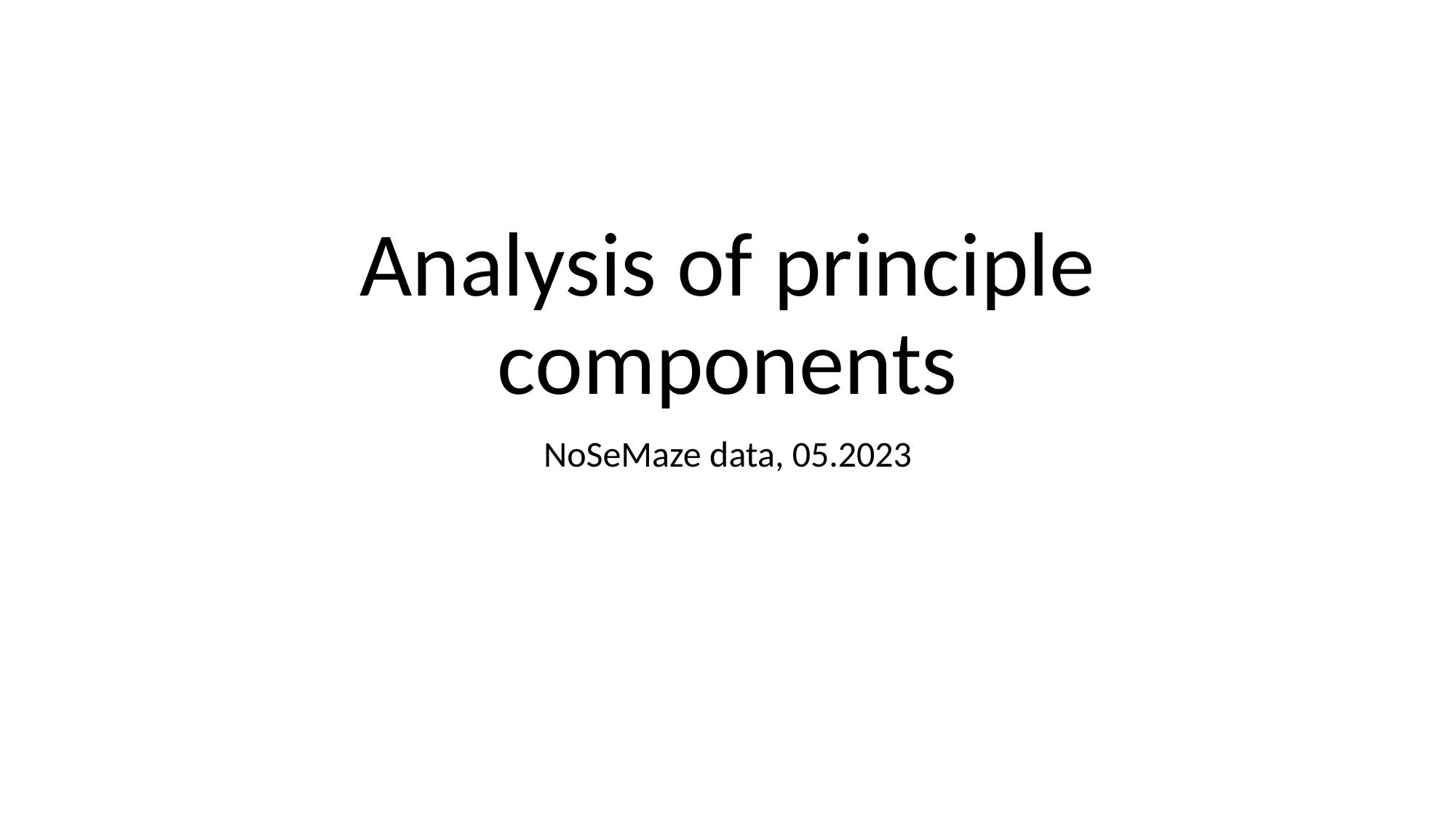

# Analysis of principle components
NoSeMaze data, 05.2023